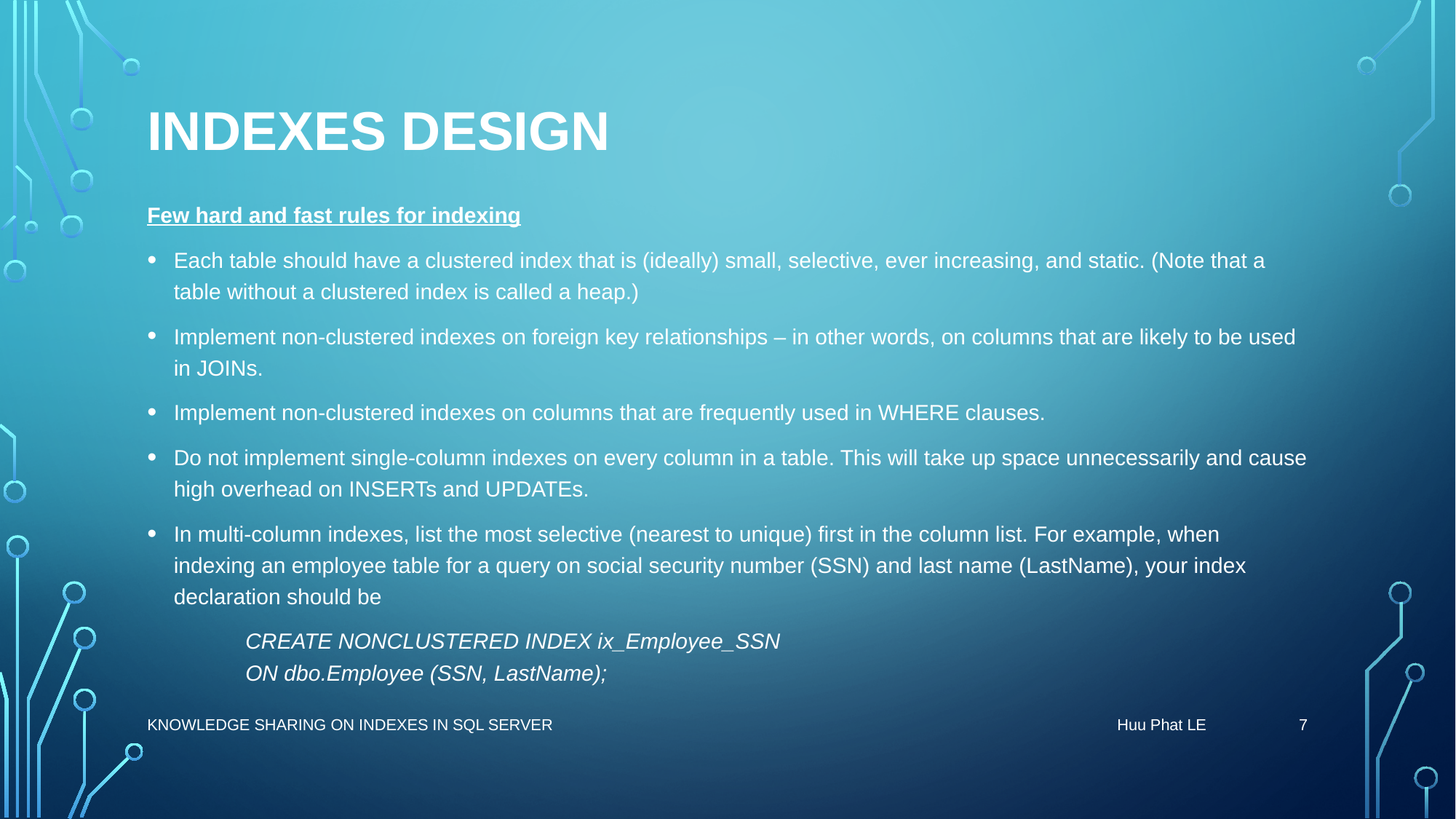

# Indexes Design
Few hard and fast rules for indexing
Each table should have a clustered index that is (ideally) small, selective, ever increasing, and static. (Note that a table without a clustered index is called a heap.)
Implement non-clustered indexes on foreign key relationships – in other words, on columns that are likely to be used in JOINs.
Implement non-clustered indexes on columns that are frequently used in WHERE clauses.
Do not implement single-column indexes on every column in a table. This will take up space unnecessarily and cause high overhead on INSERTs and UPDATEs.
In multi-column indexes, list the most selective (nearest to unique) first in the column list. For example, when indexing an employee table for a query on social security number (SSN) and last name (LastName), your index declaration should be
	CREATE NONCLUSTERED INDEX ix_Employee_SSN
	ON dbo.Employee (SSN, LastName);
7
Knowledge sharing on Indexes in SQL Server
Huu Phat LE